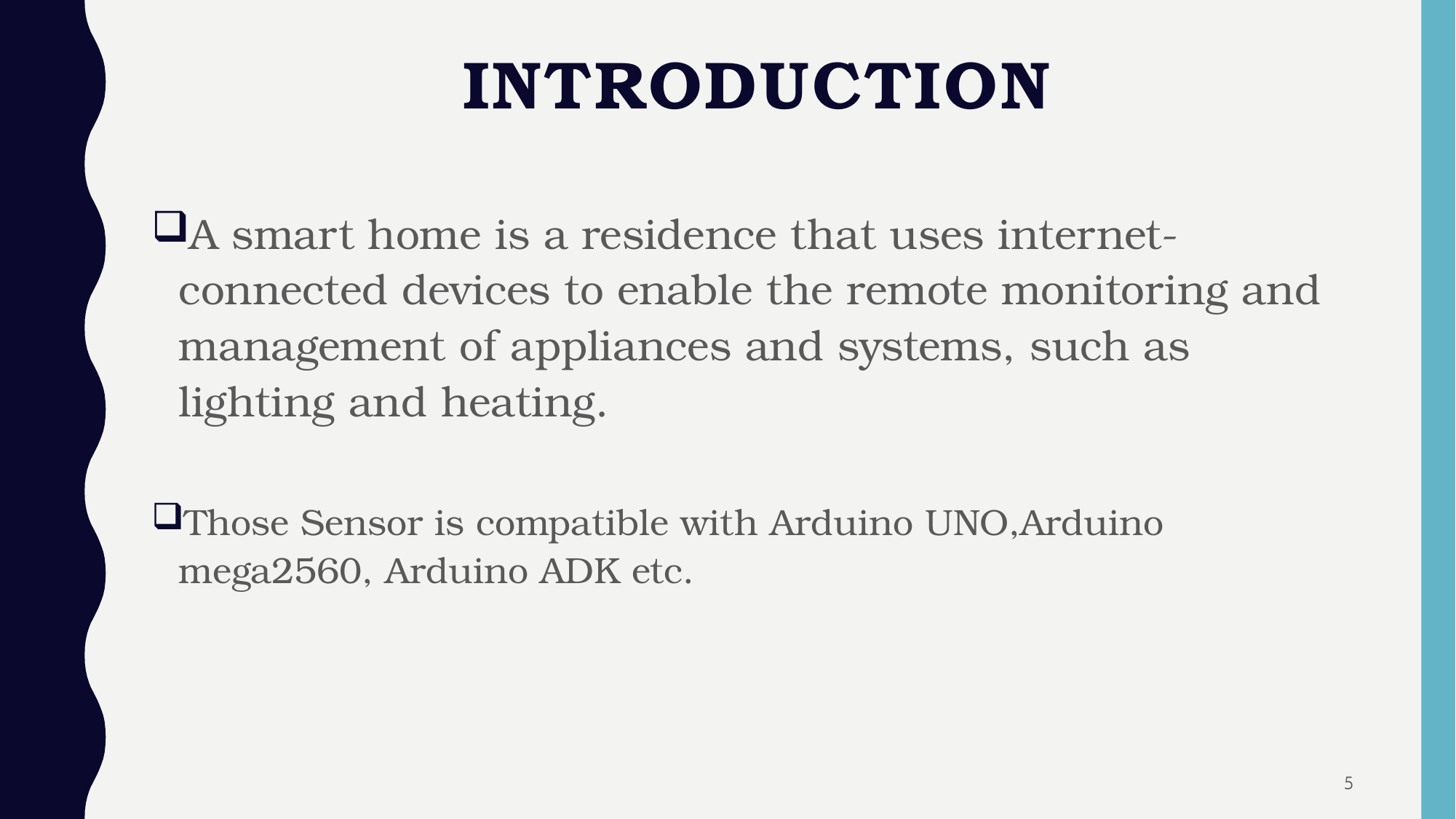

# INTRODUCTION
A smart home is a residence that uses internet-connected devices to enable the remote monitoring and management of appliances and systems, such as lighting and heating.

Those Sensor is compatible with Arduino UNO,Arduino mega2560, Arduino ADK etc.
5